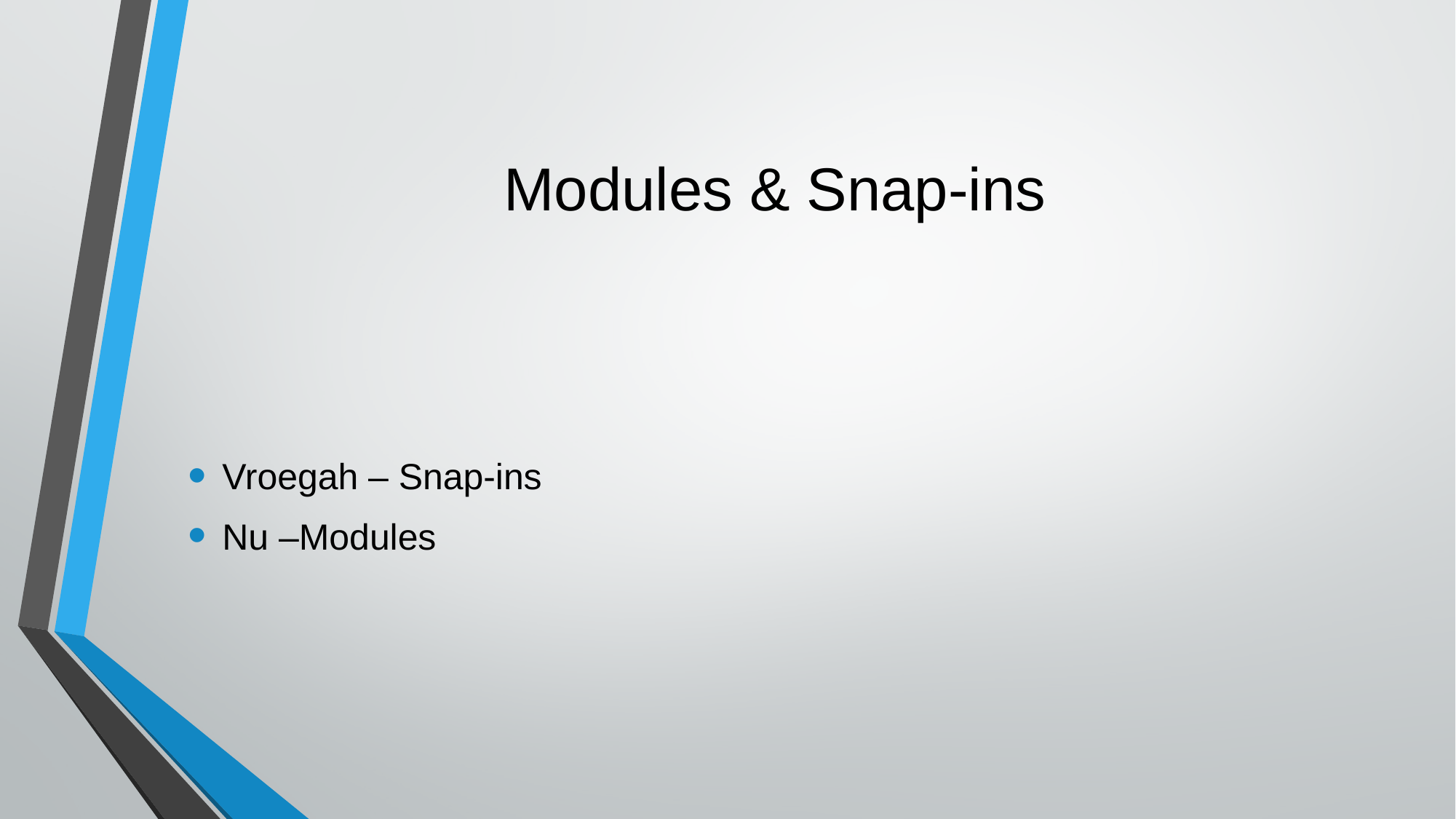

# Modules & Snap-ins
Vroegah – Snap-ins
Nu –Modules